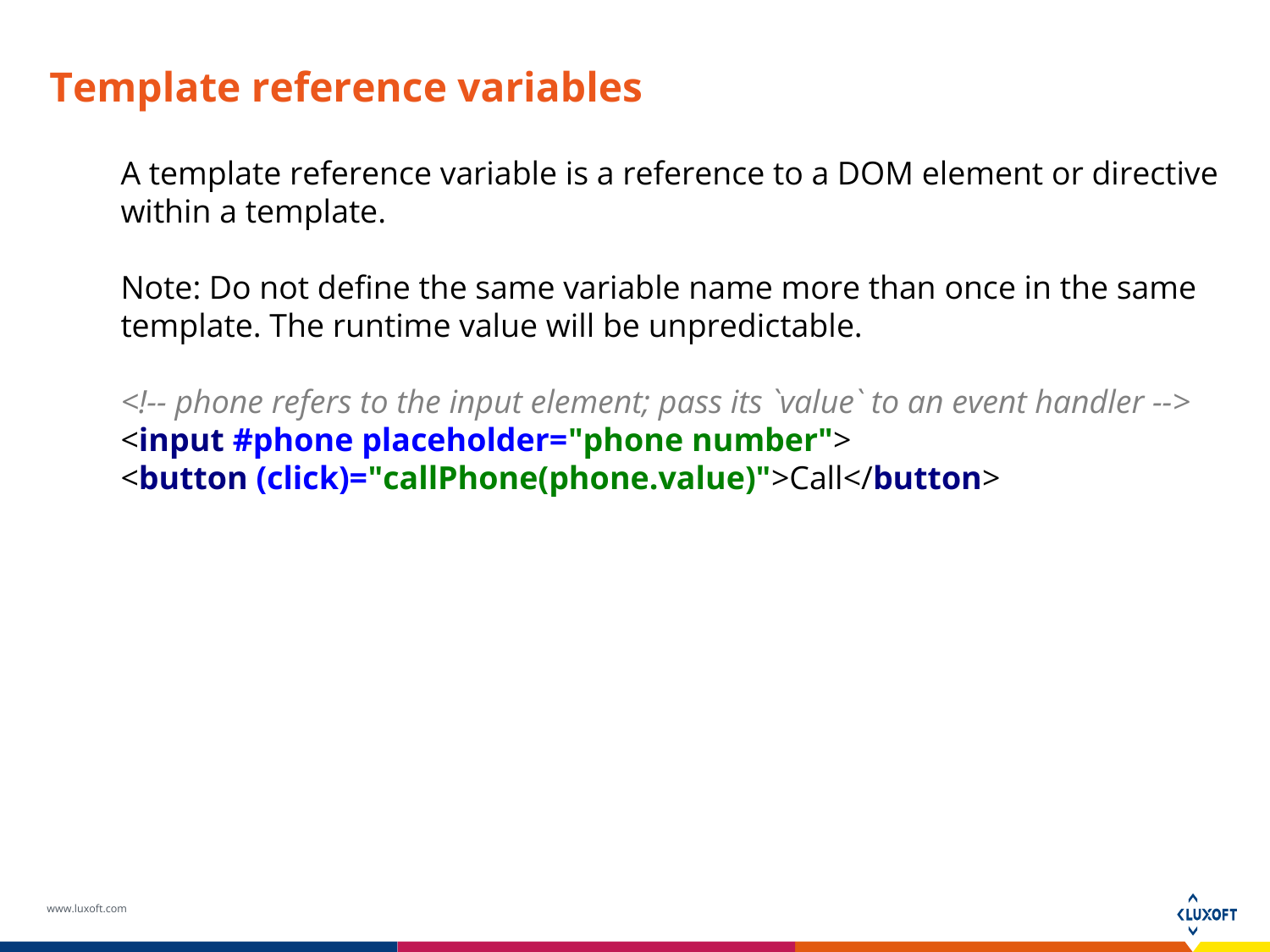

# Template reference variables
A template reference variable is a reference to a DOM element or directive within a template.

Note: Do not define the same variable name more than once in the same template. The runtime value will be unpredictable.

<!-- phone refers to the input element; pass its `value` to an event handler -->
<input #phone placeholder="phone number">
<button (click)="callPhone(phone.value)">Call</button>